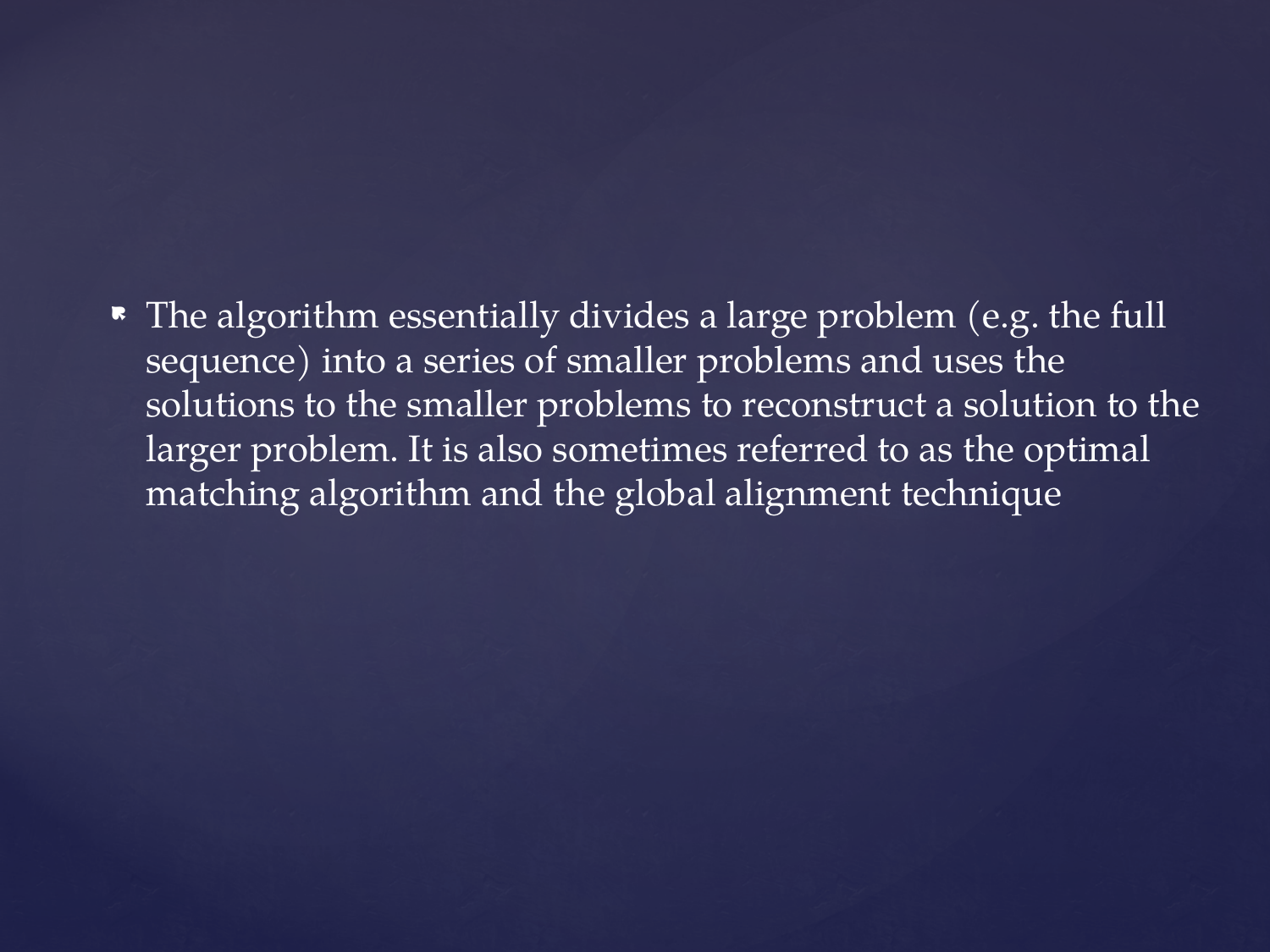

The algorithm essentially divides a large problem (e.g. the full sequence) into a series of smaller problems and uses the solutions to the smaller problems to reconstruct a solution to the larger problem. It is also sometimes referred to as the optimal matching algorithm and the global alignment technique